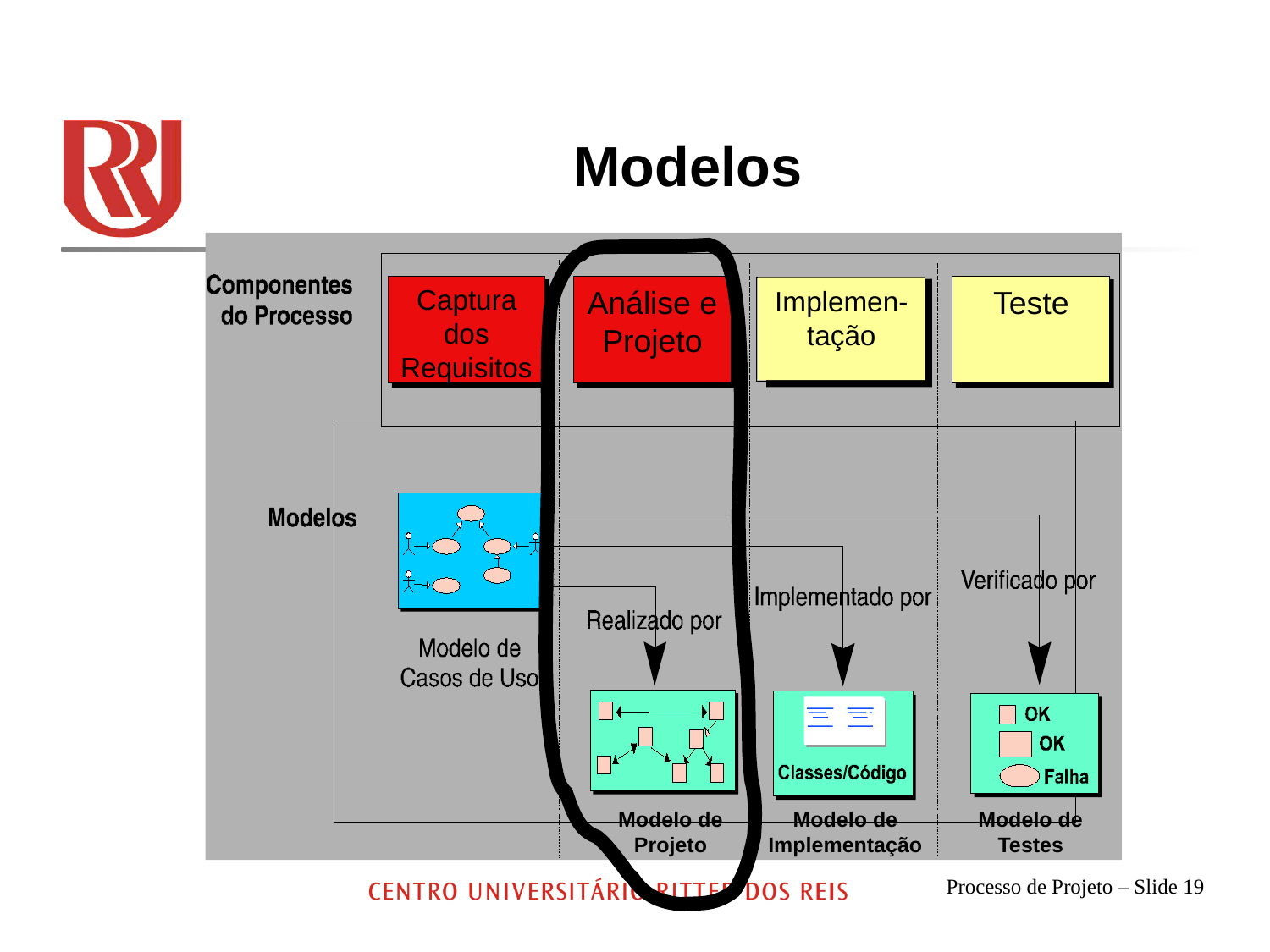

# Modelos

Captura dos Requisitos

Análise e Projeto

Teste

Implemen- tação

Captura de Requisitos

Modelo de Projeto
Modelo de Implementação
Modelo de Testes

Processo de Projeto – Slide 19